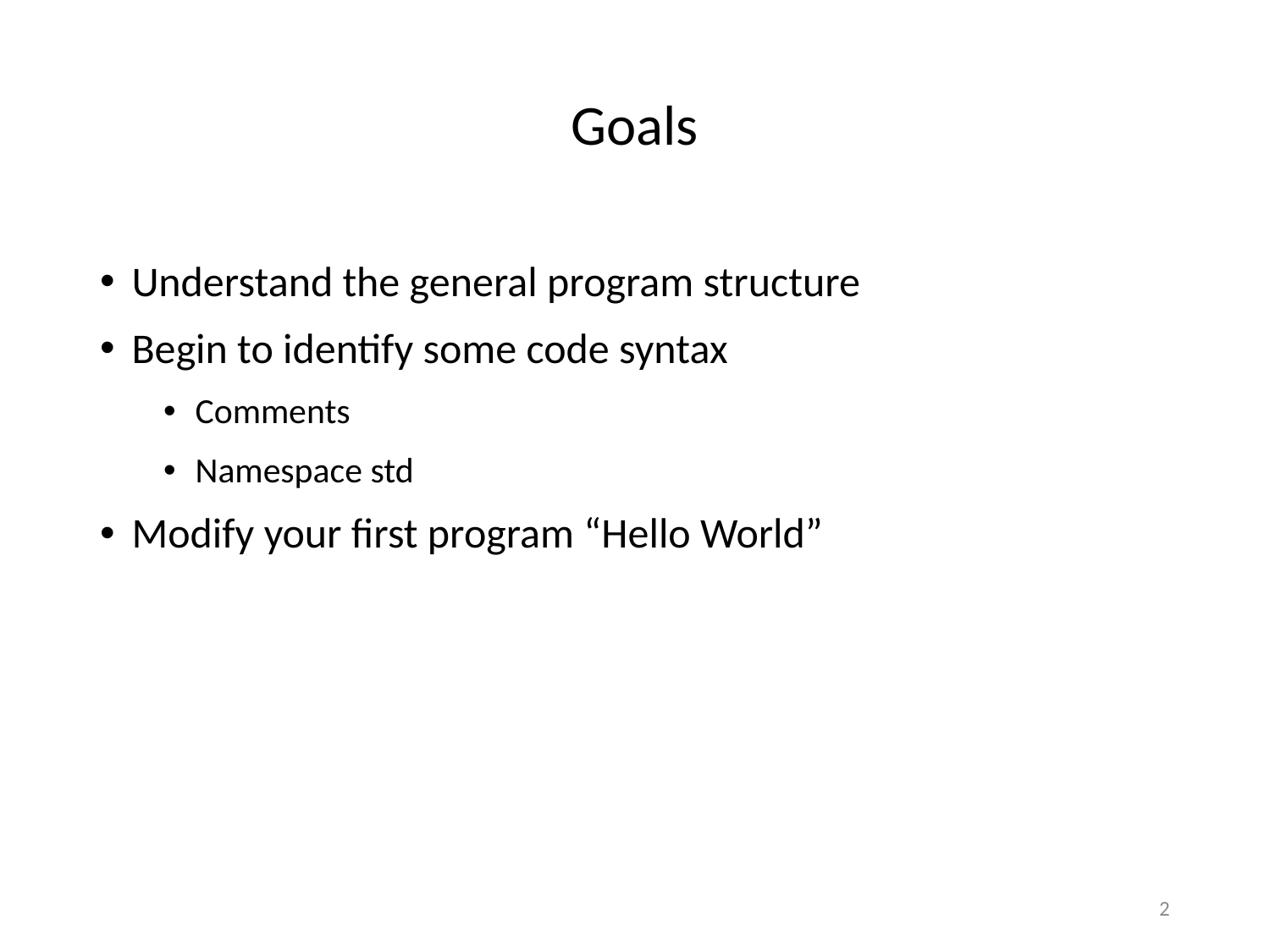

# Goals
Understand the general program structure
Begin to identify some code syntax
Comments
Namespace std
Modify your first program “Hello World”

2